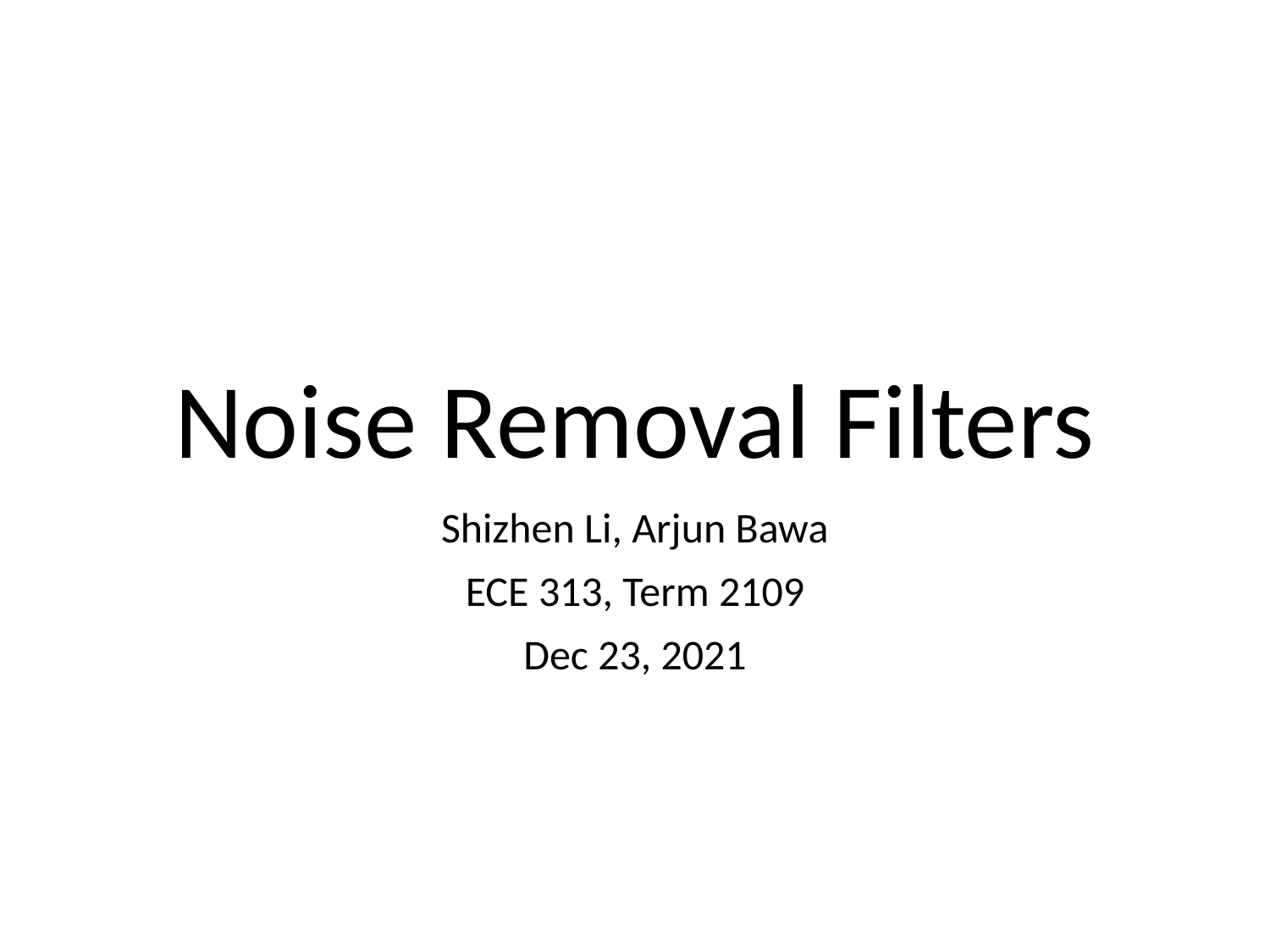

# Noise Removal Filters
Shizhen Li, Arjun Bawa
ECE 313, Term 2109
Dec 23, 2021